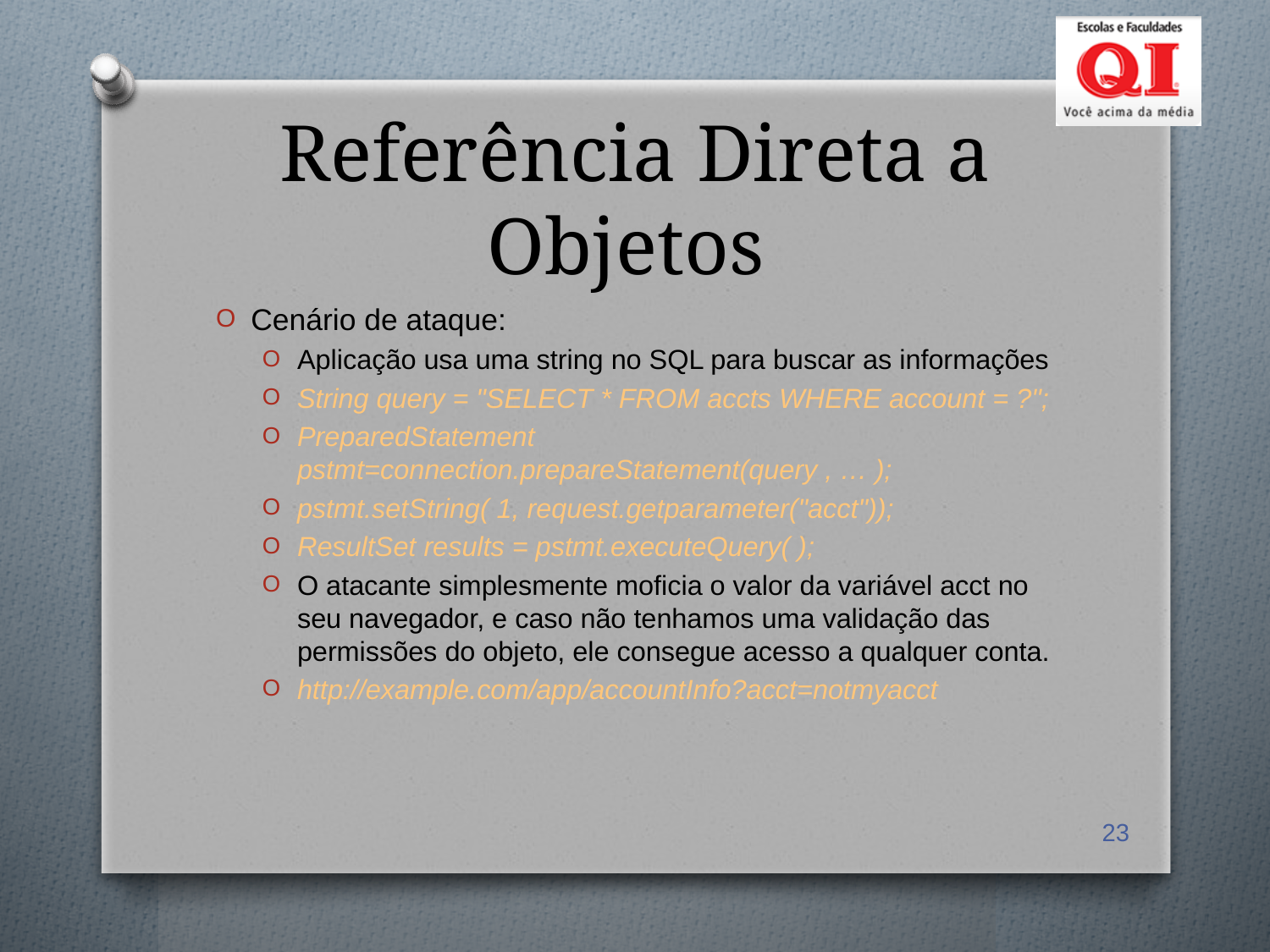

# Referência Direta a Objetos
Cenário de ataque:
Aplicação usa uma string no SQL para buscar as informações
String query = "SELECT * FROM accts WHERE account = ?";
PreparedStatement pstmt=connection.prepareStatement(query , … );
pstmt.setString( 1, request.getparameter("acct"));
ResultSet results = pstmt.executeQuery( );
O atacante simplesmente moficia o valor da variável acct no seu navegador, e caso não tenhamos uma validação das permissões do objeto, ele consegue acesso a qualquer conta.
http://example.com/app/accountInfo?acct=notmyacct
23